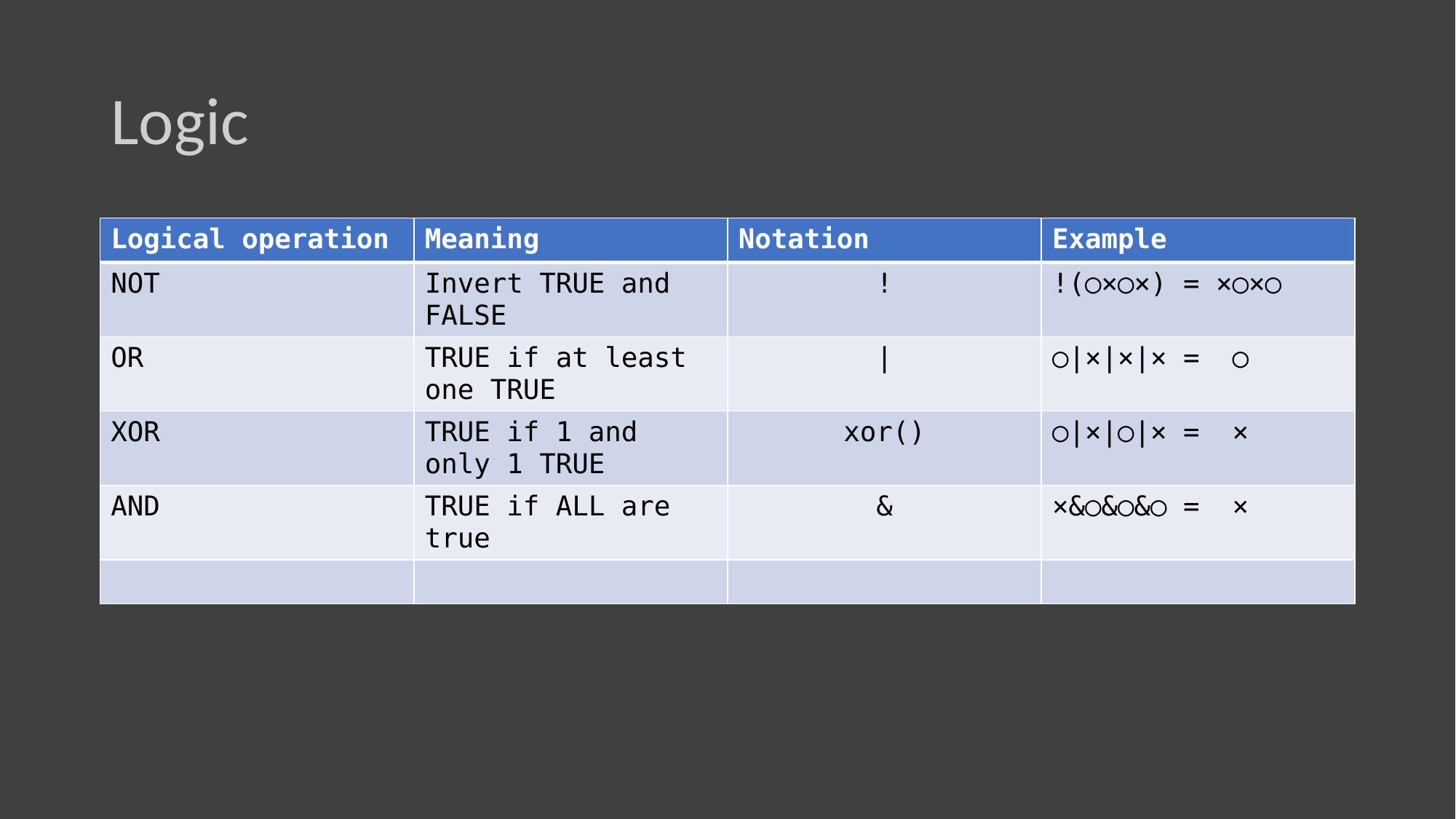

# Logic
| Logical operation | Meaning | Notation | Example |
| --- | --- | --- | --- |
| NOT | Invert TRUE and FALSE | ! | !(○×○×) = ×○×○ |
| OR | TRUE if at least one TRUE | | | ○|×|×|× = ○ |
| XOR | TRUE if 1 and only 1 TRUE | xor() | ○|×|○|× = × |
| AND | TRUE if ALL are true | & | ×&○&○&○ = × |
|  |  |  |  |